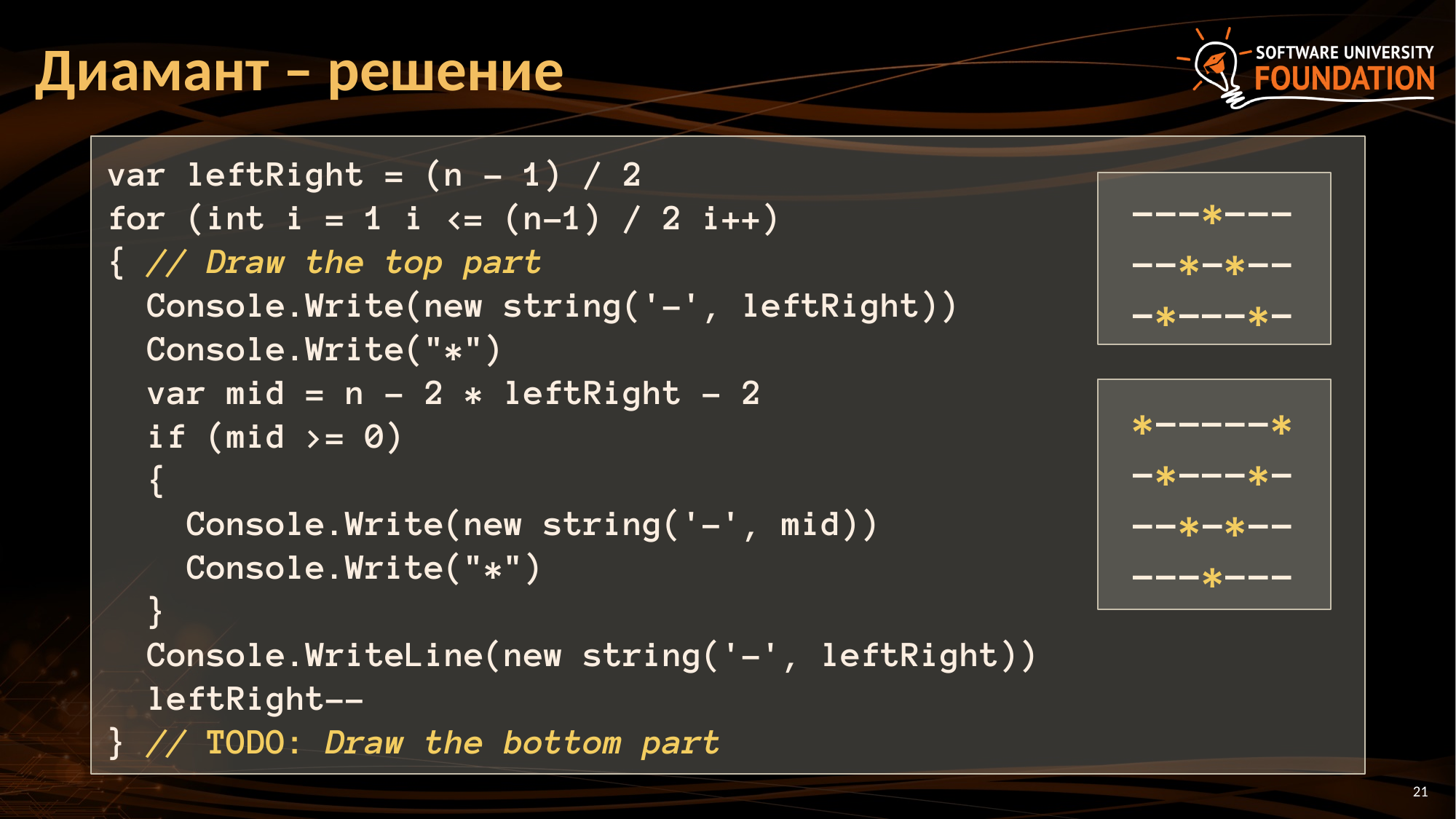

# Диамант – решение
var leftRight = (n - 1) / 2
for (int i = 1 i <= (n-1) / 2 i++)
{ // Draw the top part
  Console.Write(new string('-', leftRight))
  Console.Write("*")
  var mid = n - 2 * leftRight - 2
  if (mid >= 0)
  {
    Console.Write(new string('-', mid))
    Console.Write("*")
  }
  Console.WriteLine(new string('-', leftRight))
  leftRight--
} // TODO: Draw the bottom part
---*---
--*-*--
-*---*-
*-----*
-*---*-
--*-*--
---*---
21